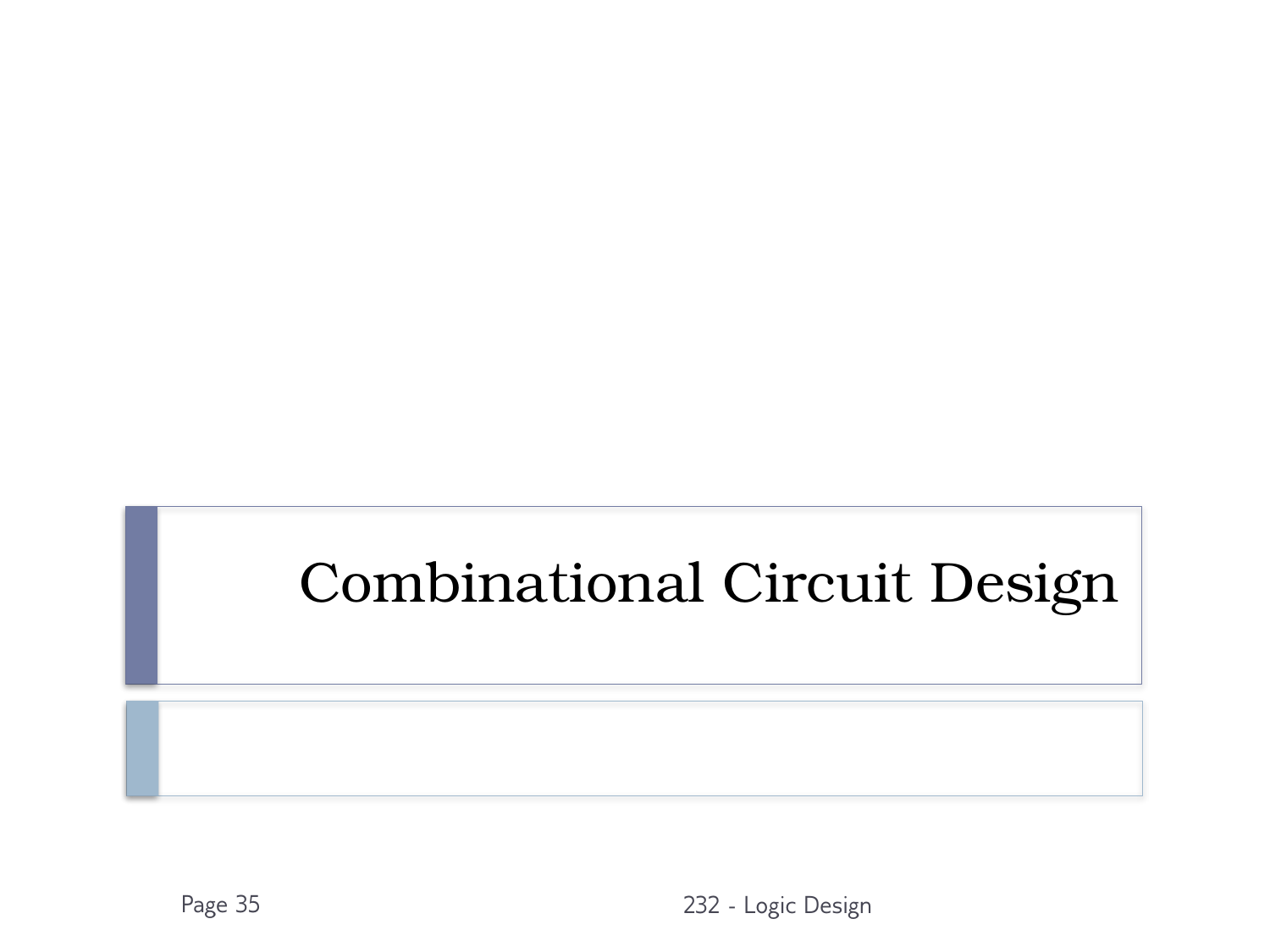

# Combinational Circuit Design

Page 35
232 - Logic Design